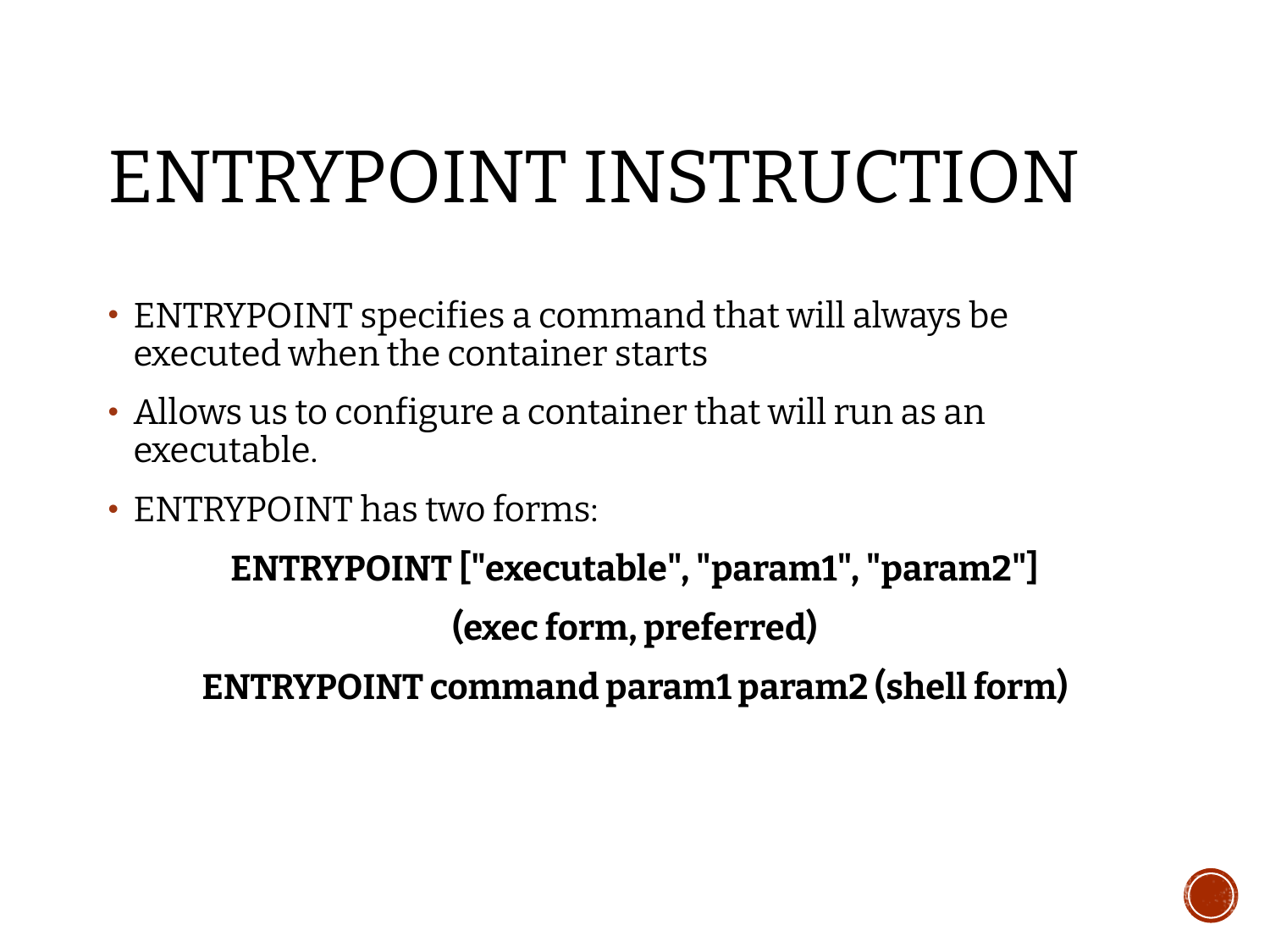

# Entrypoint instruction
ENTRYPOINT specifies a command that will always be executed when the container starts
Allows us to configure a container that will run as an executable.
ENTRYPOINT has two forms:
ENTRYPOINT ["executable", "param1", "param2"]
(exec form, preferred)
ENTRYPOINT command param1 param2 (shell form)